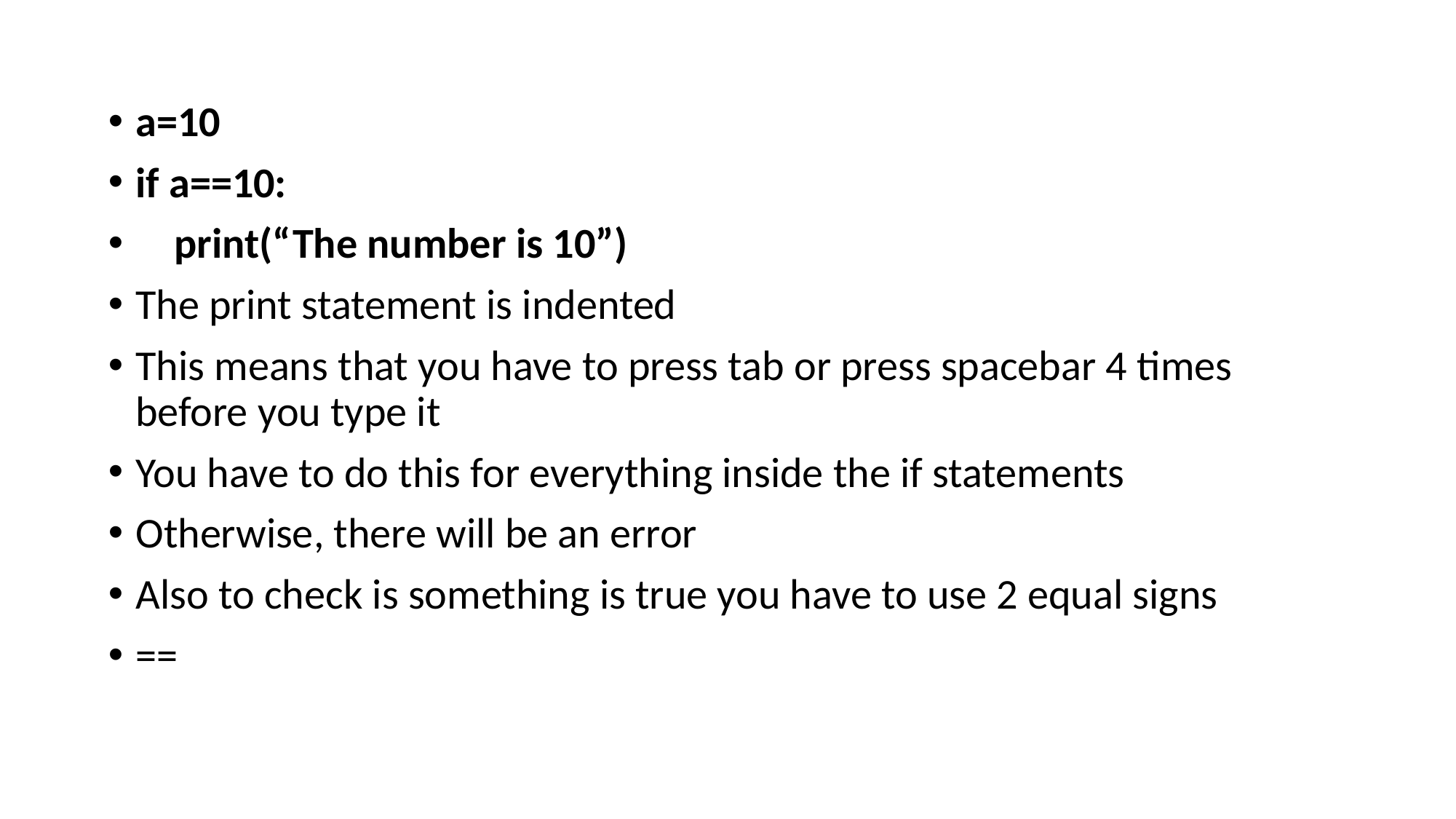

a=10
if a==10:
    print(“The number is 10”)
The print statement is indented
This means that you have to press tab or press spacebar 4 times before you type it
You have to do this for everything inside the if statements
Otherwise, there will be an error
Also to check is something is true you have to use 2 equal signs
==